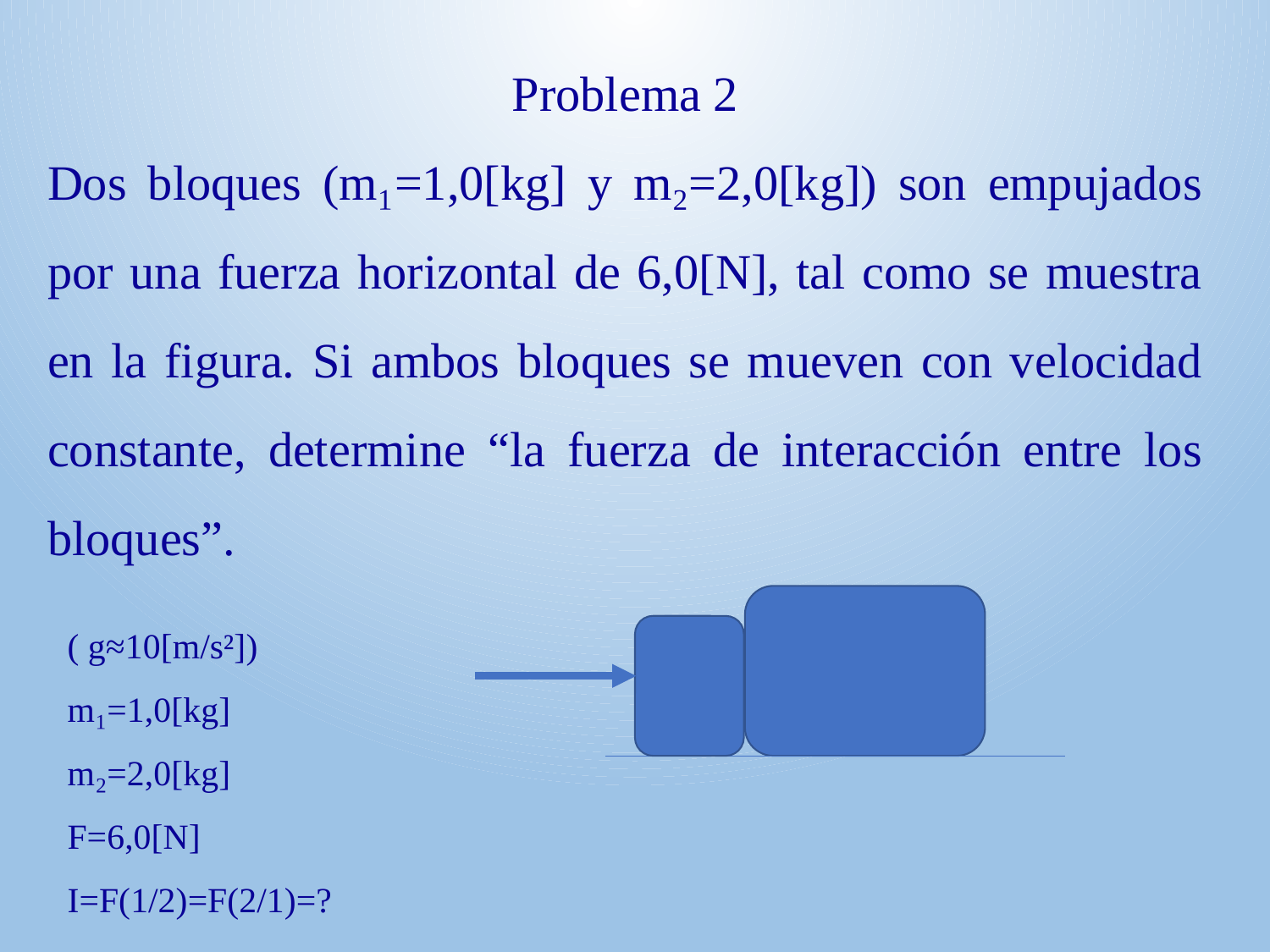

Problema 2
Dos bloques (m₁=1,0[kg] y m₂=2,0[kg]) son empujados por una fuerza horizontal de 6,0[N], tal como se muestra en la figura. Si ambos bloques se mueven con velocidad constante, determine “la fuerza de interacción entre los bloques”.

( g≈10[m/s²])
m₁=1,0[kg]
m₂=2,0[kg]
F=6,0[N]
I=F(1/2)=F(2/1)=?